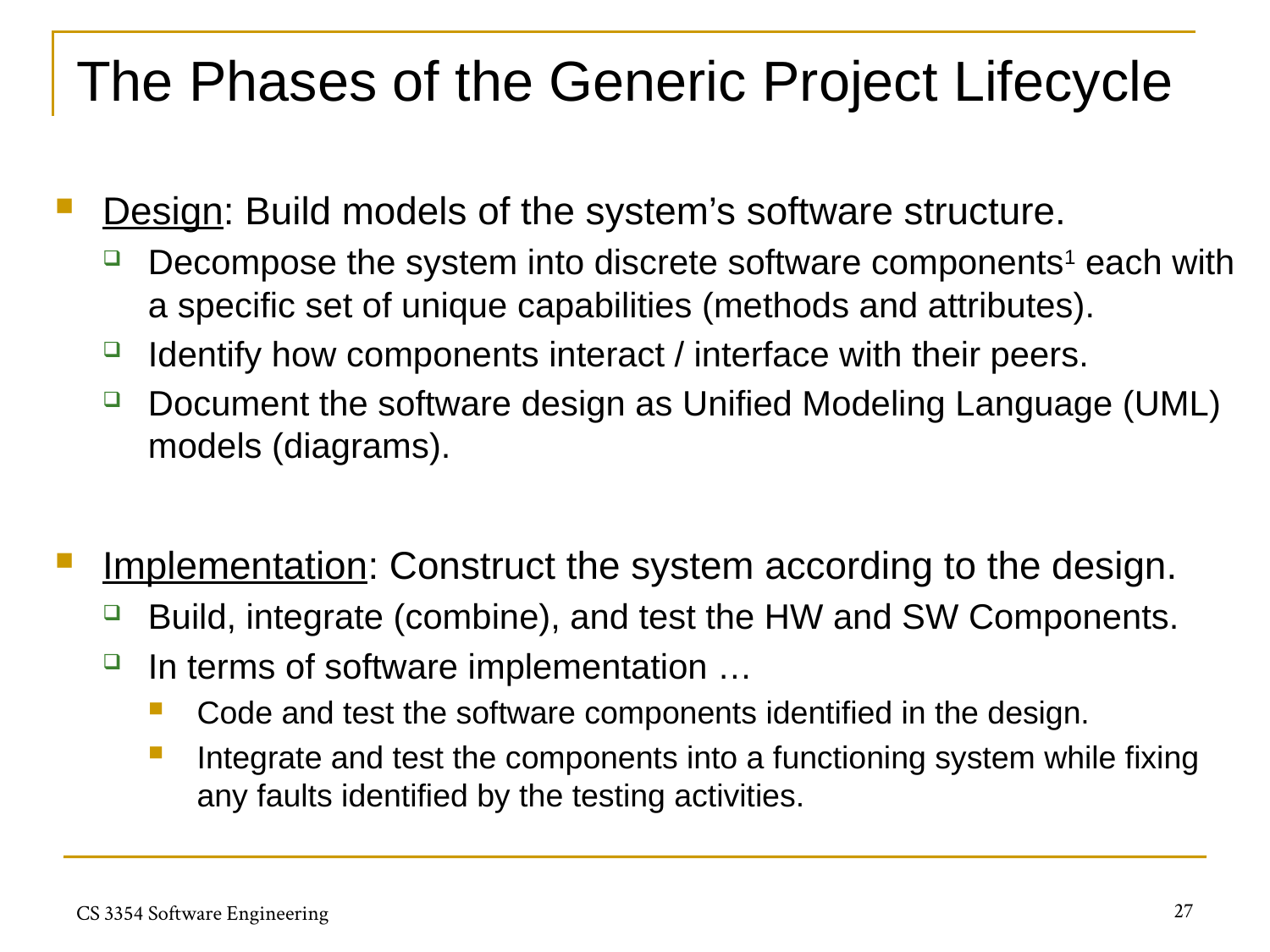

# The Phases of the Generic Project Lifecycle
Design: Build models of the system’s software structure.
Decompose the system into discrete software components1 each with a specific set of unique capabilities (methods and attributes).
Identify how components interact / interface with their peers.
Document the software design as Unified Modeling Language (UML) models (diagrams).

Implementation: Construct the system according to the design.
Build, integrate (combine), and test the HW and SW Components.
In terms of software implementation …
Code and test the software components identified in the design.
Integrate and test the components into a functioning system while fixing any faults identified by the testing activities.
27
CS 3354 Software Engineering